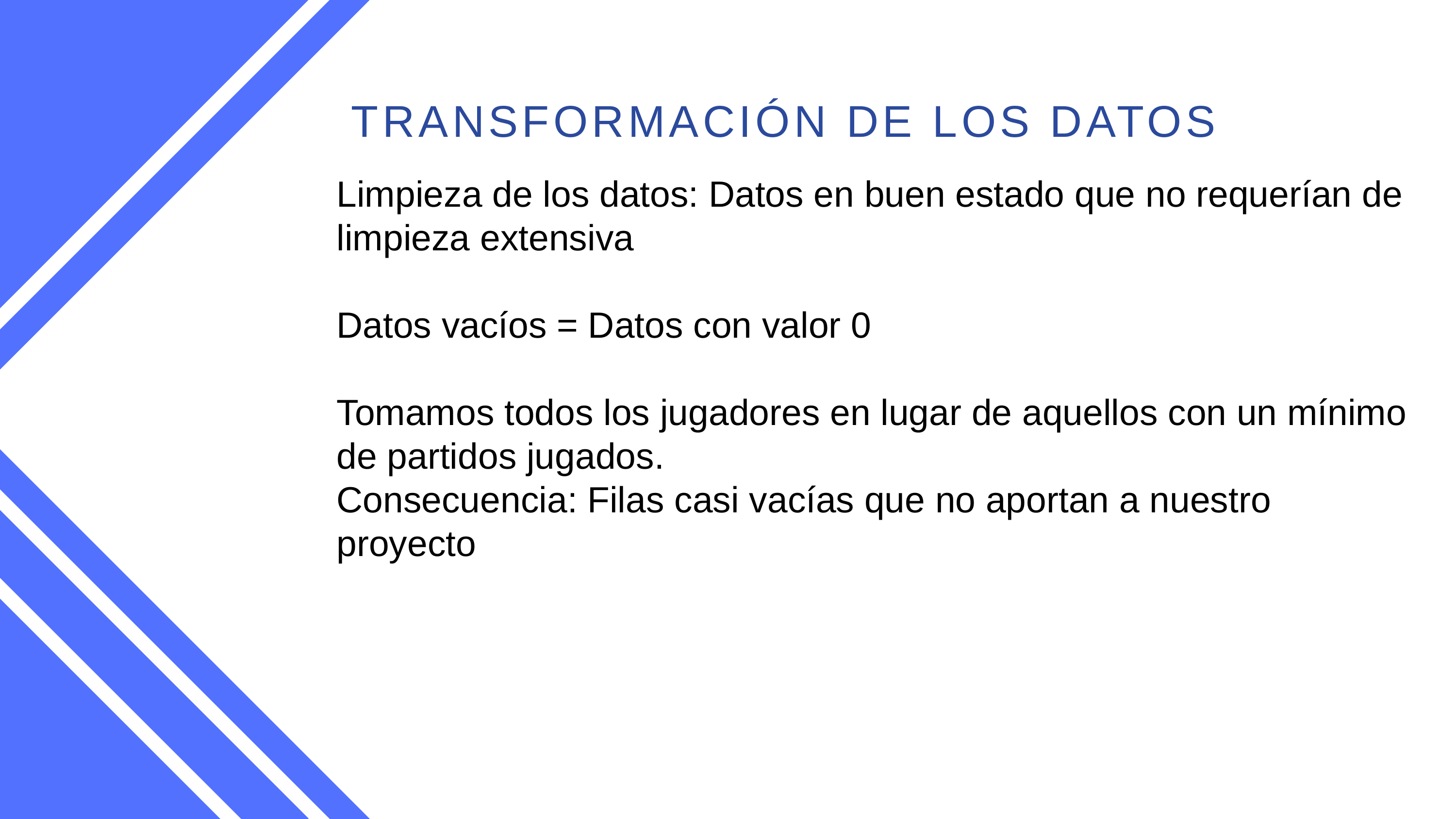

TRANSFORMACIÓN DE LOS DATOS
Limpieza de los datos: Datos en buen estado que no requerían de limpieza extensiva

Datos vacíos = Datos con valor 0

Tomamos todos los jugadores en lugar de aquellos con un mínimo de partidos jugados.
Consecuencia: Filas casi vacías que no aportan a nuestro proyecto

1